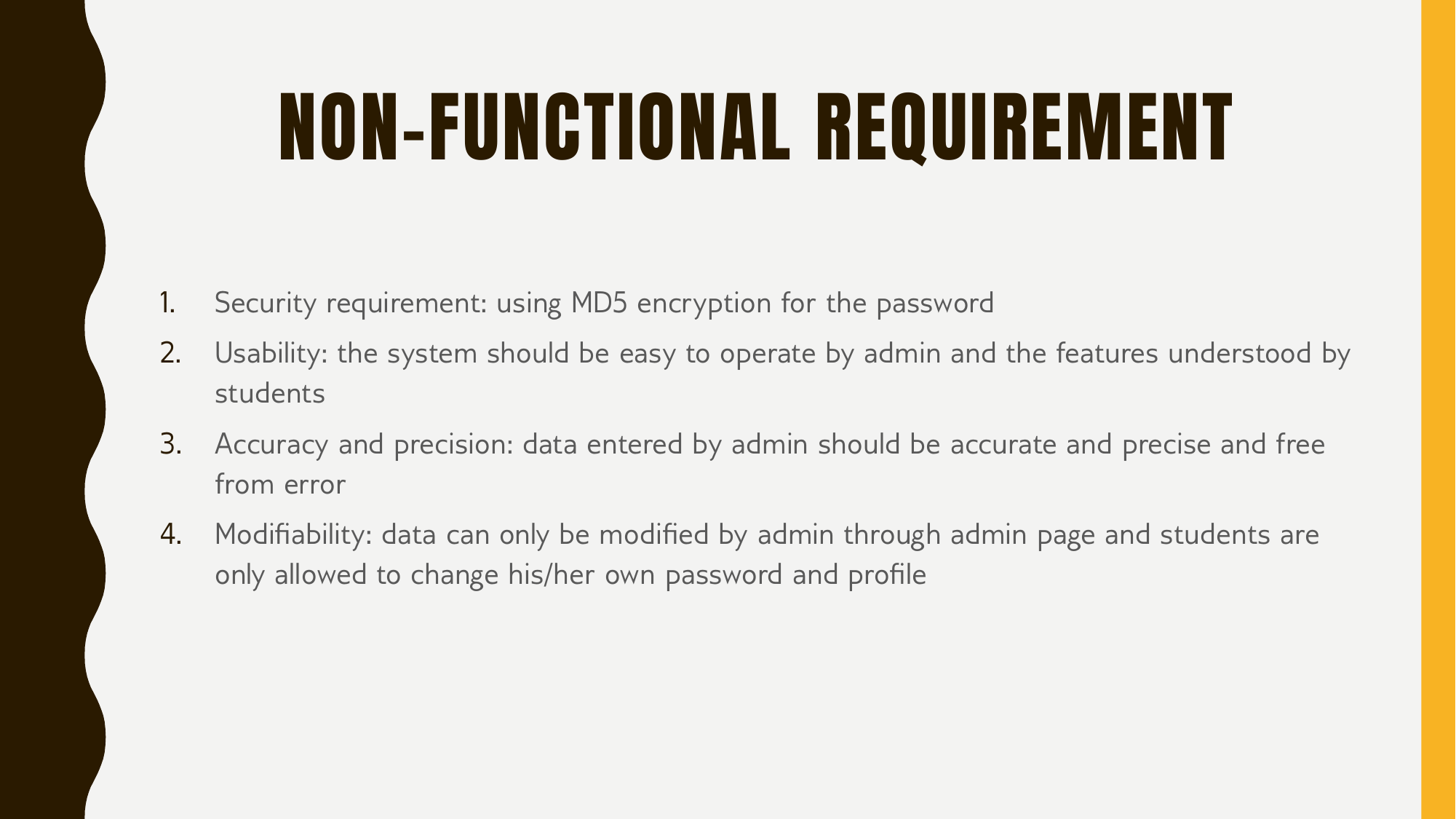

# Non-functional requirement
Security requirement: using MD5 encryption for the password
Usability: the system should be easy to operate by admin and the features understood by students
Accuracy and precision: data entered by admin should be accurate and precise and free from error
Modifiability: data can only be modified by admin through admin page and students are only allowed to change his/her own password and profile